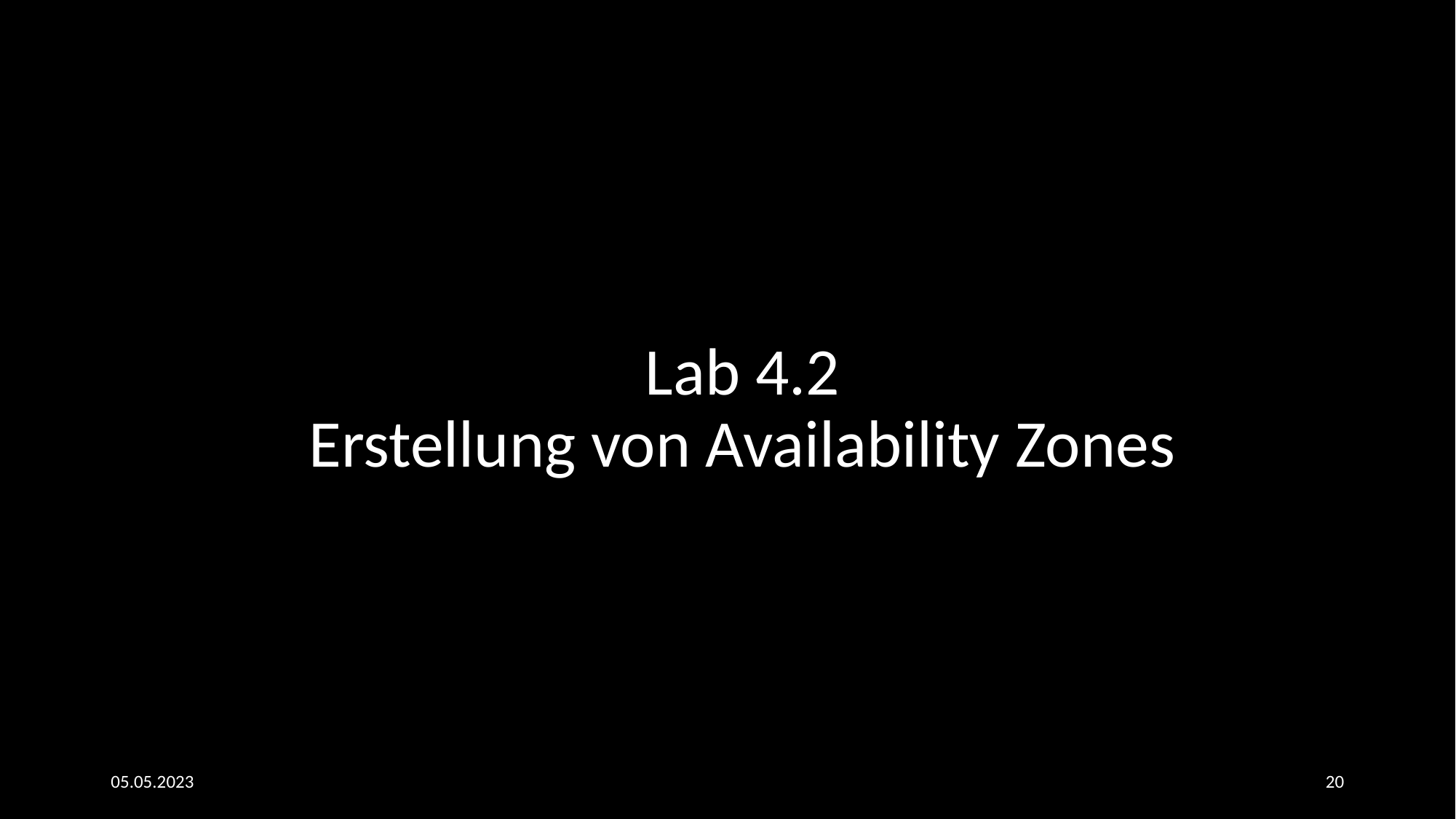

# Lab 4.2 Erstellung von Availability Zones
05.05.2023
20